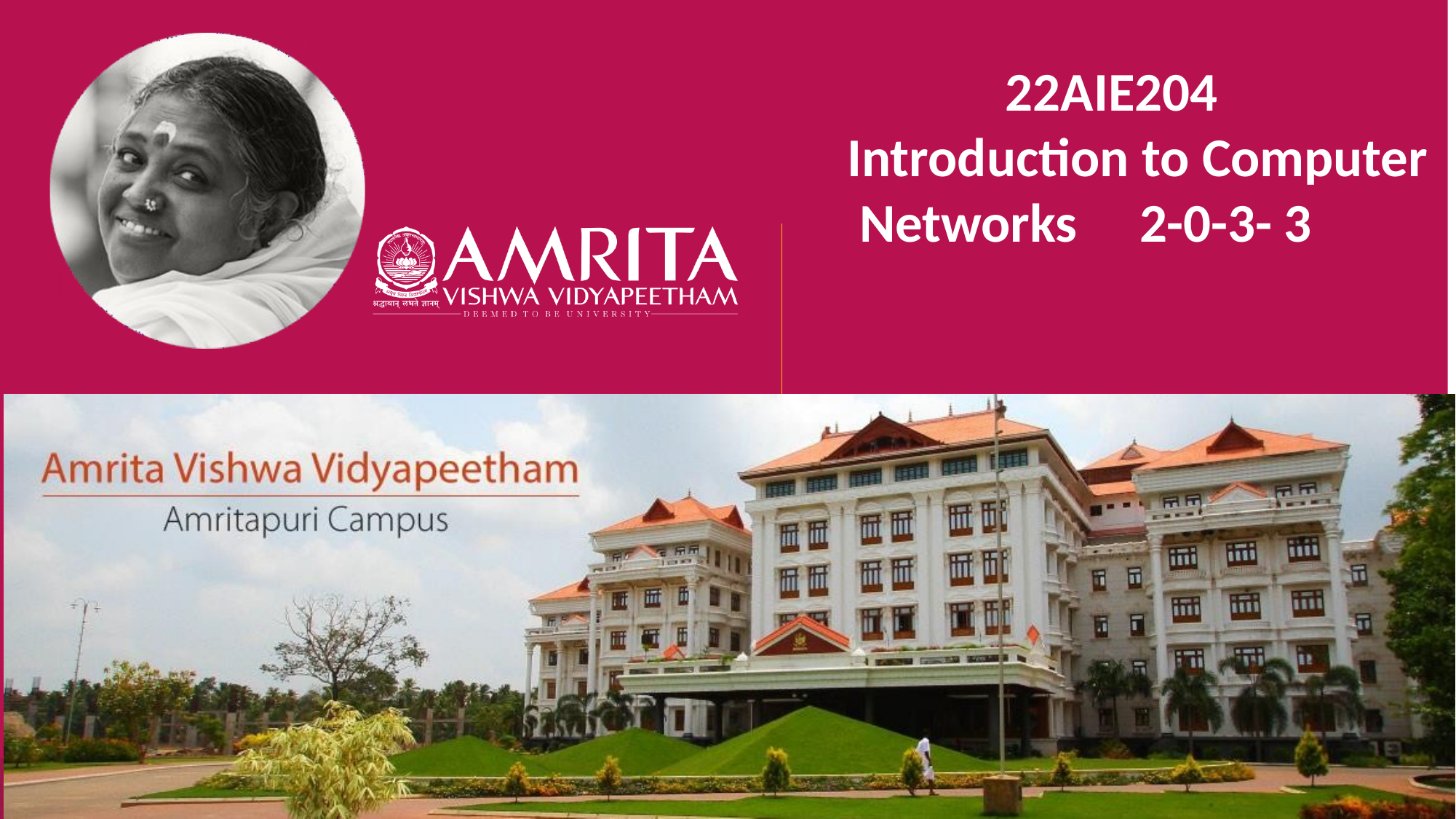

# 22AIE204 Introduction to Computer  Networks     2-0-3- 3